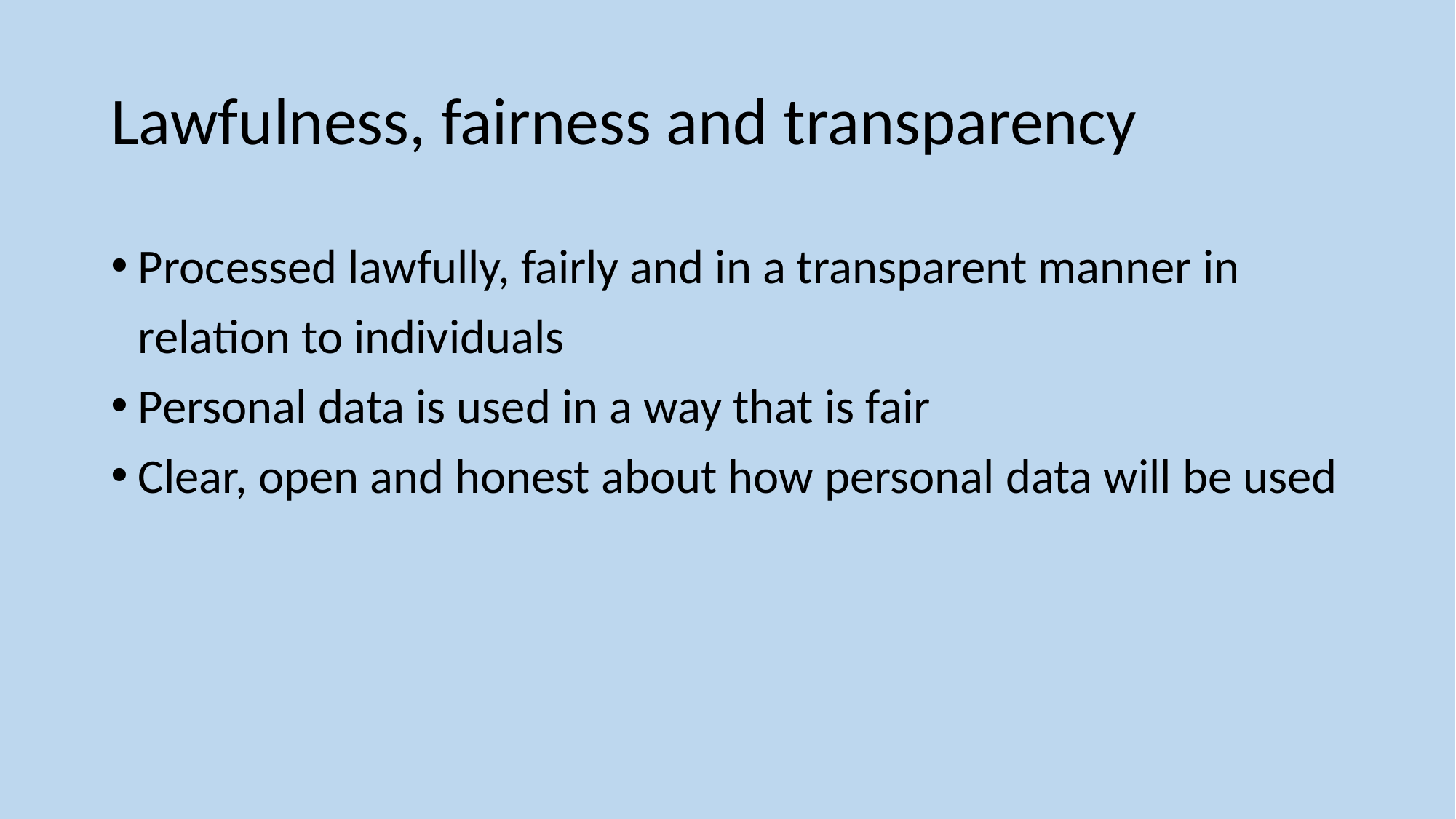

# Lawfulness, fairness and transparency
Processed lawfully, fairly and in a transparent manner in relation to individuals
Personal data is used in a way that is fair
Clear, open and honest about how personal data will be used